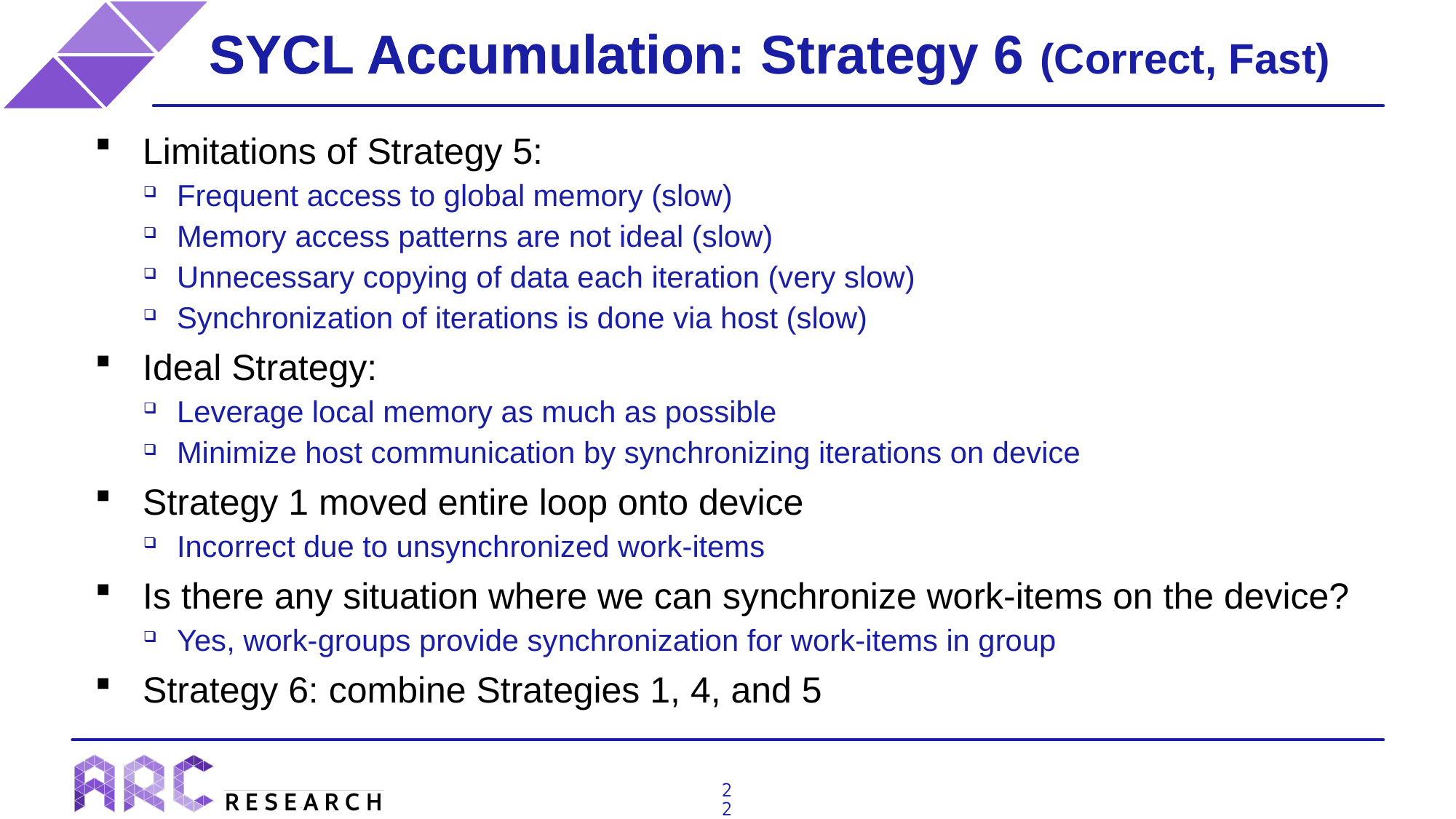

# SYCL Accumulation
SYCL Accumulation: Strategy 6 (Correct, Fast)

Limitations of Strategy 5:
Frequent access to global memory (slow)
Memory access patterns are not ideal (slow)
Unnecessary copying of data each iteration (very slow)
Synchronization of iterations is done via host (slow)
Ideal Strategy:
Leverage local memory as much as possible
Minimize host communication by synchronizing iterations on device
Strategy 1 moved entire loop onto device
Incorrect due to unsynchronized work-items
Is there any situation where we can synchronize work-items on the device?
Yes, work-groups provide synchronization for work-items in group
Strategy 6: combine Strategies 1, 4, and 5

22